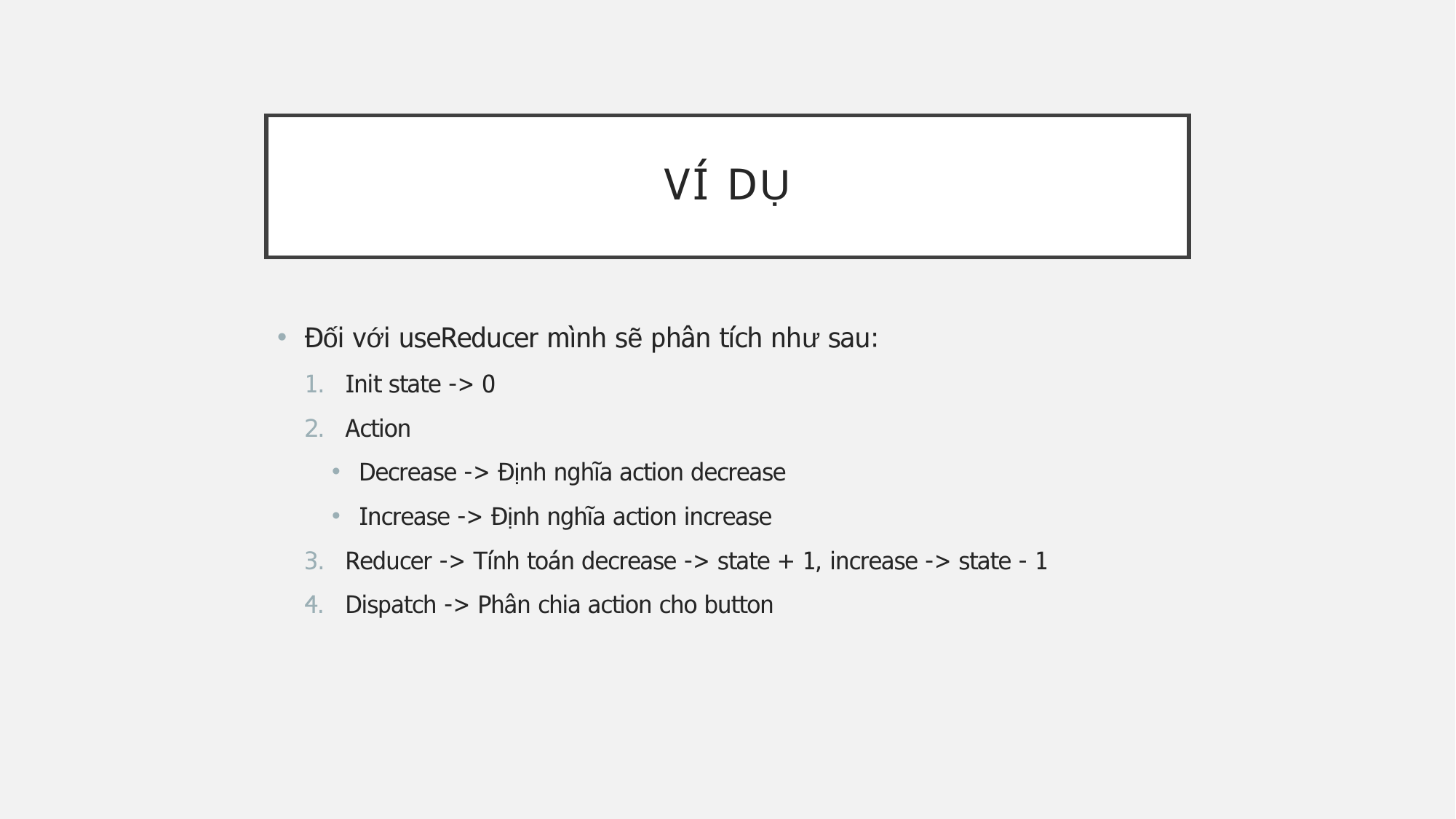

# Ví dụ
Đối với useReducer mình sẽ phân tích như sau:
Init state -> 0
Action
Decrease -> Định nghĩa action decrease
Increase -> Định nghĩa action increase
Reducer -> Tính toán decrease -> state + 1, increase -> state - 1
Dispatch -> Phân chia action cho button